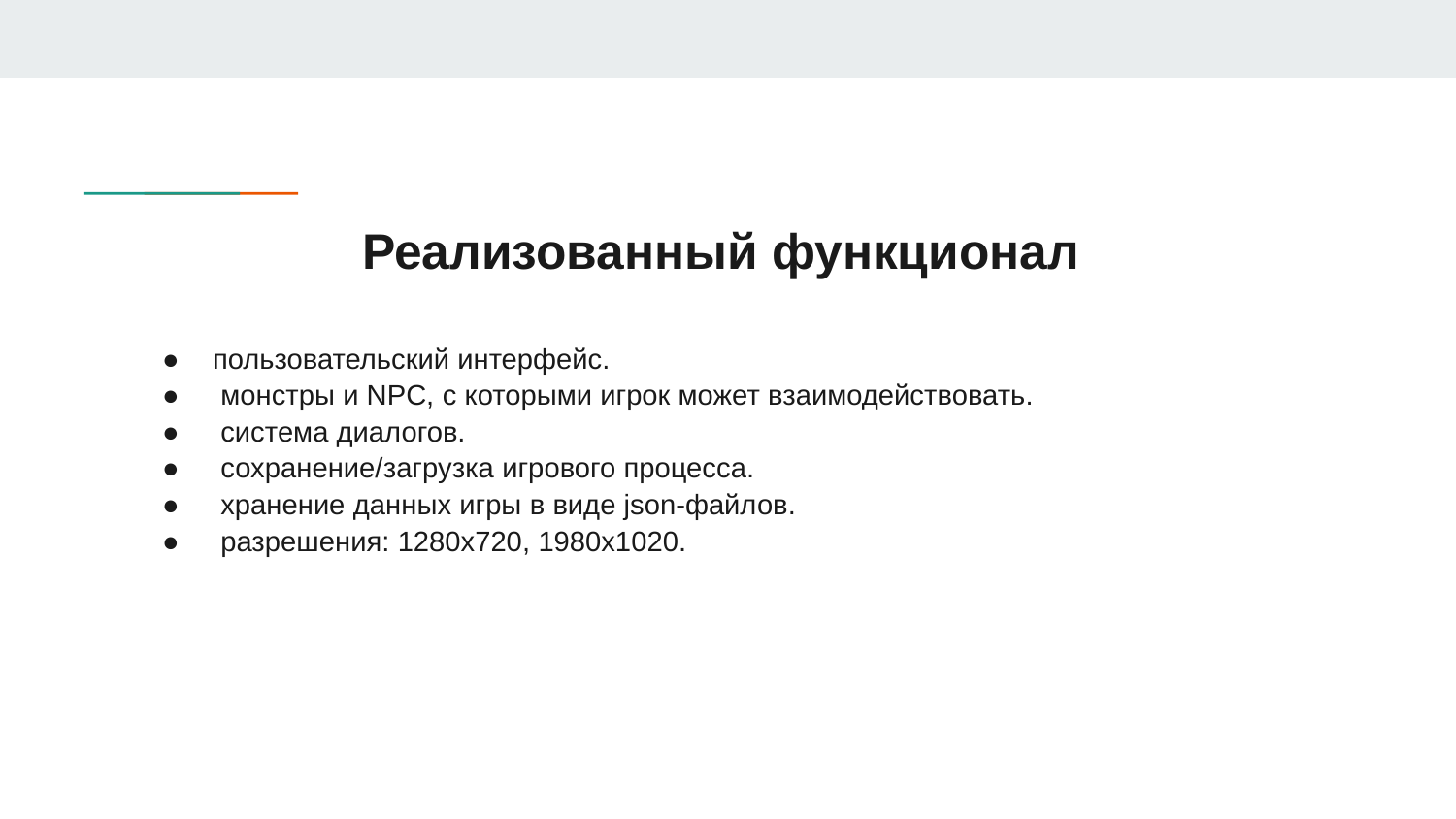

# Реализованный функционал
пользовательский интерфейс.
 монстры и NPC, с которыми игрок может взаимодействовать.
 система диалогов.
 сохранение/загрузка игрового процесса.
 хранение данных игры в виде json-файлов.
 разрешения: 1280x720, 1980x1020.